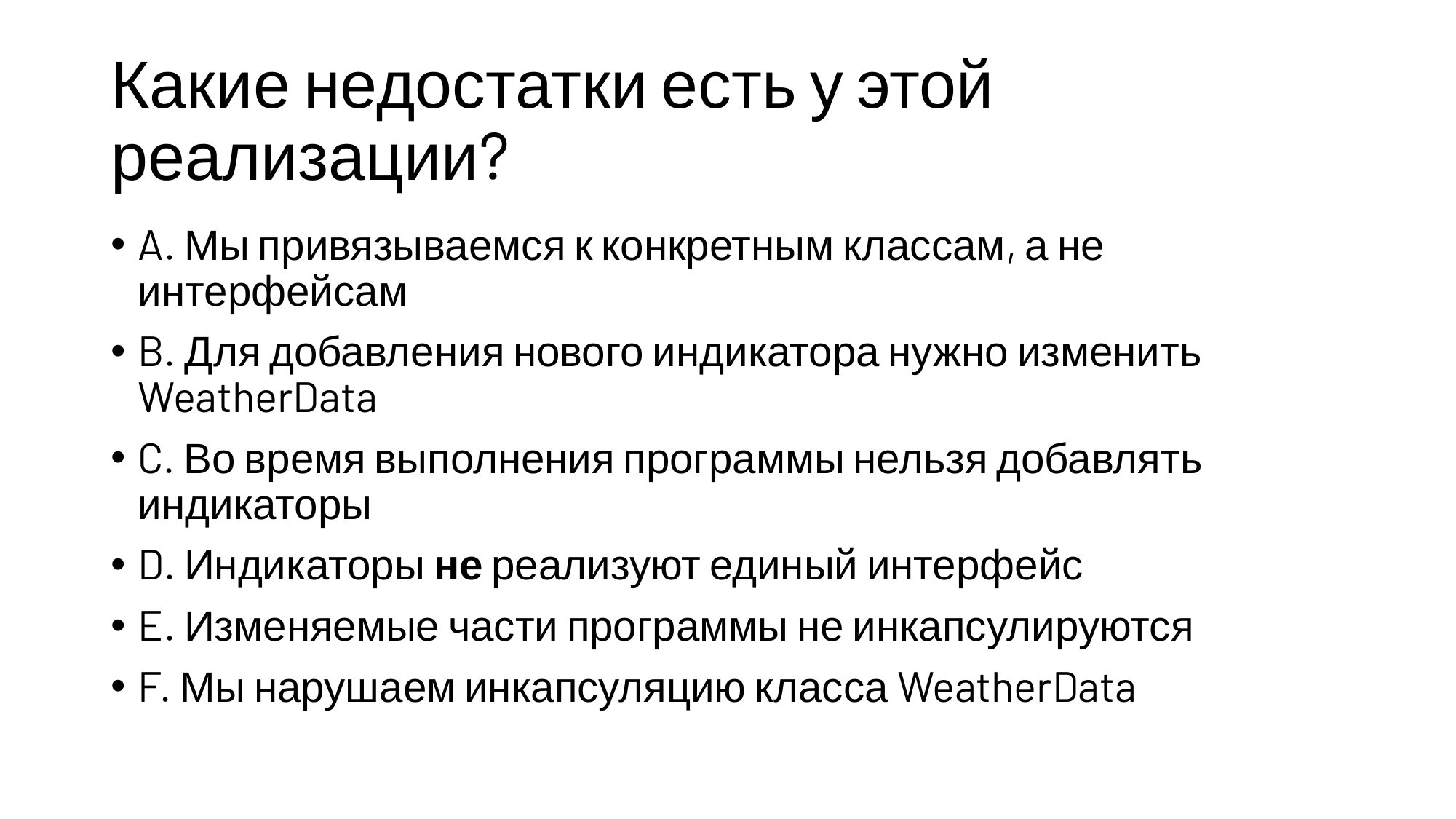

# Какие недостатки есть у этой реализации?
A. Мы привязываемся к конкретным классам, а не интерфейсам
B. Для добавления нового индикатора нужно изменить WeatherData
C. Во время выполнения программы нельзя добавлять индикаторы
D. Индикаторы не реализуют единый интерфейс
E. Изменяемые части программы не инкапсулируются
F. Мы нарушаем инкапсуляцию класса WeatherData